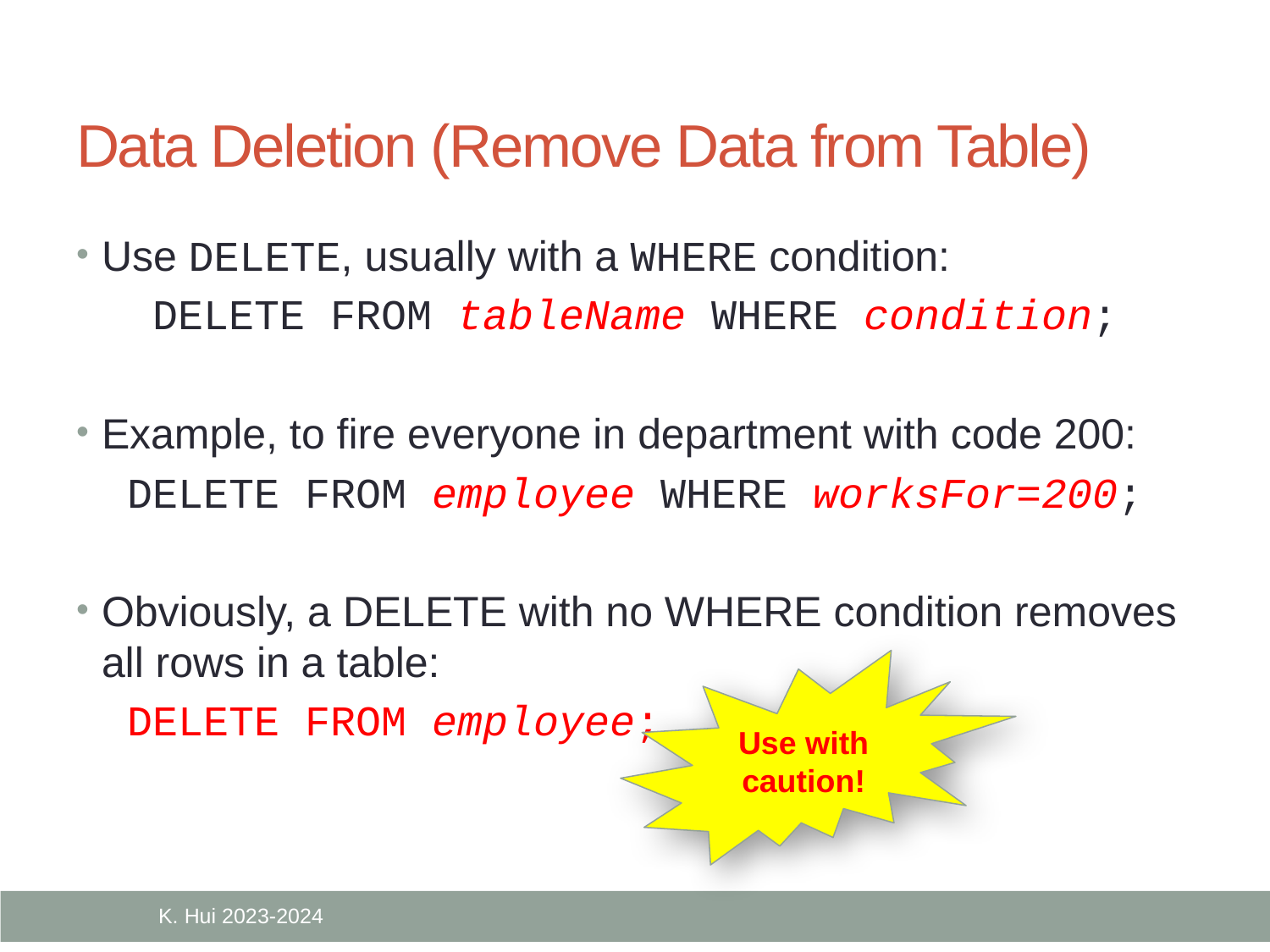

# Data Deletion (Remove Data from Table)
Use DELETE, usually with a WHERE condition:
DELETE FROM tableName WHERE condition;

Example, to fire everyone in department with code 200:
DELETE FROM employee WHERE worksFor=200;

Obviously, a DELETE with no WHERE condition removes all rows in a table:
  DELETE FROM employee;

Use with caution!
K. Hui 2023-2024